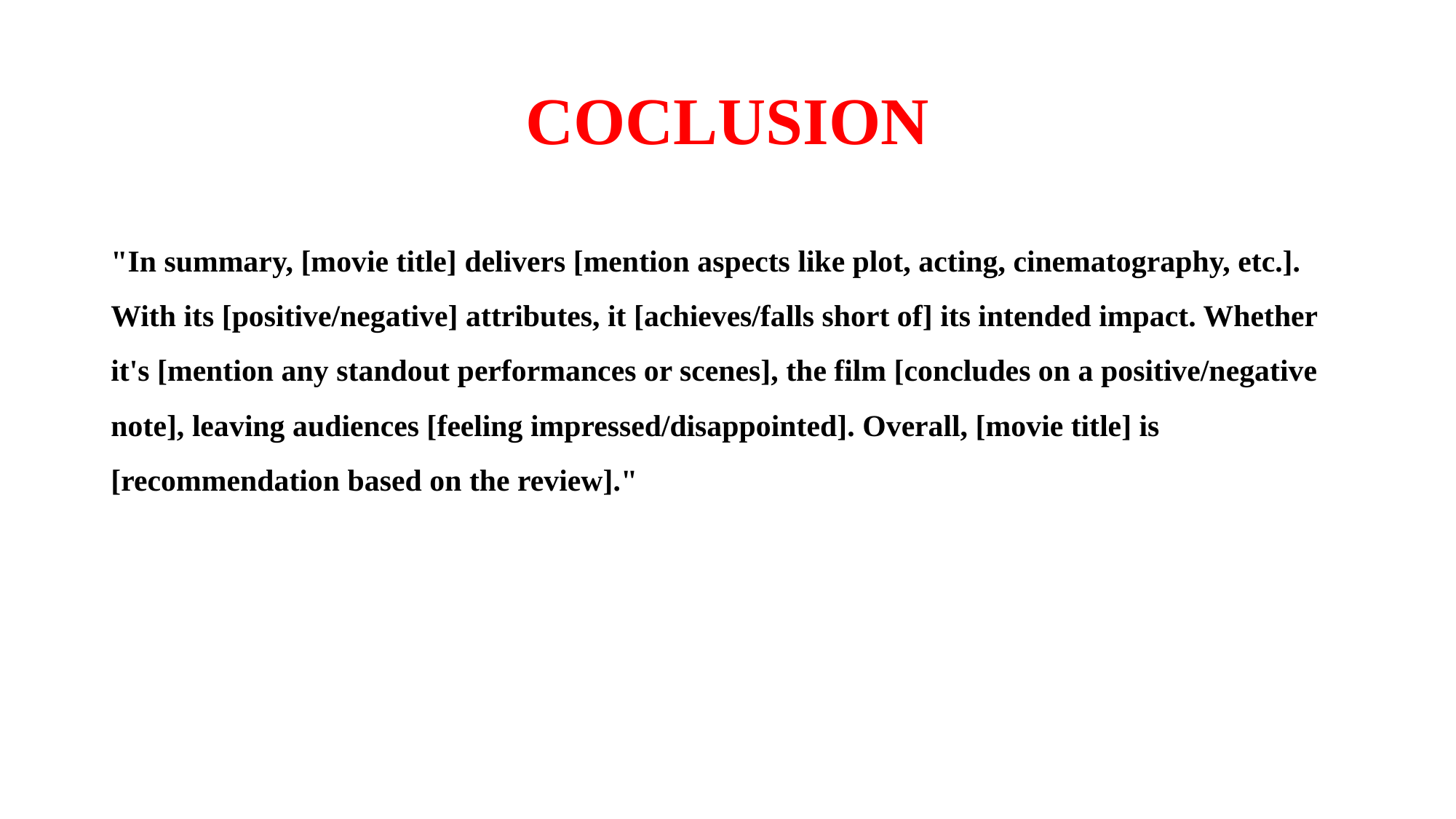

# COCLUSION
"In summary, [movie title] delivers [mention aspects like plot, acting, cinematography, etc.]. With its [positive/negative] attributes, it [achieves/falls short of] its intended impact. Whether it's [mention any standout performances or scenes], the film [concludes on a positive/negative note], leaving audiences [feeling impressed/disappointed]. Overall, [movie title] is [recommendation based on the review]."